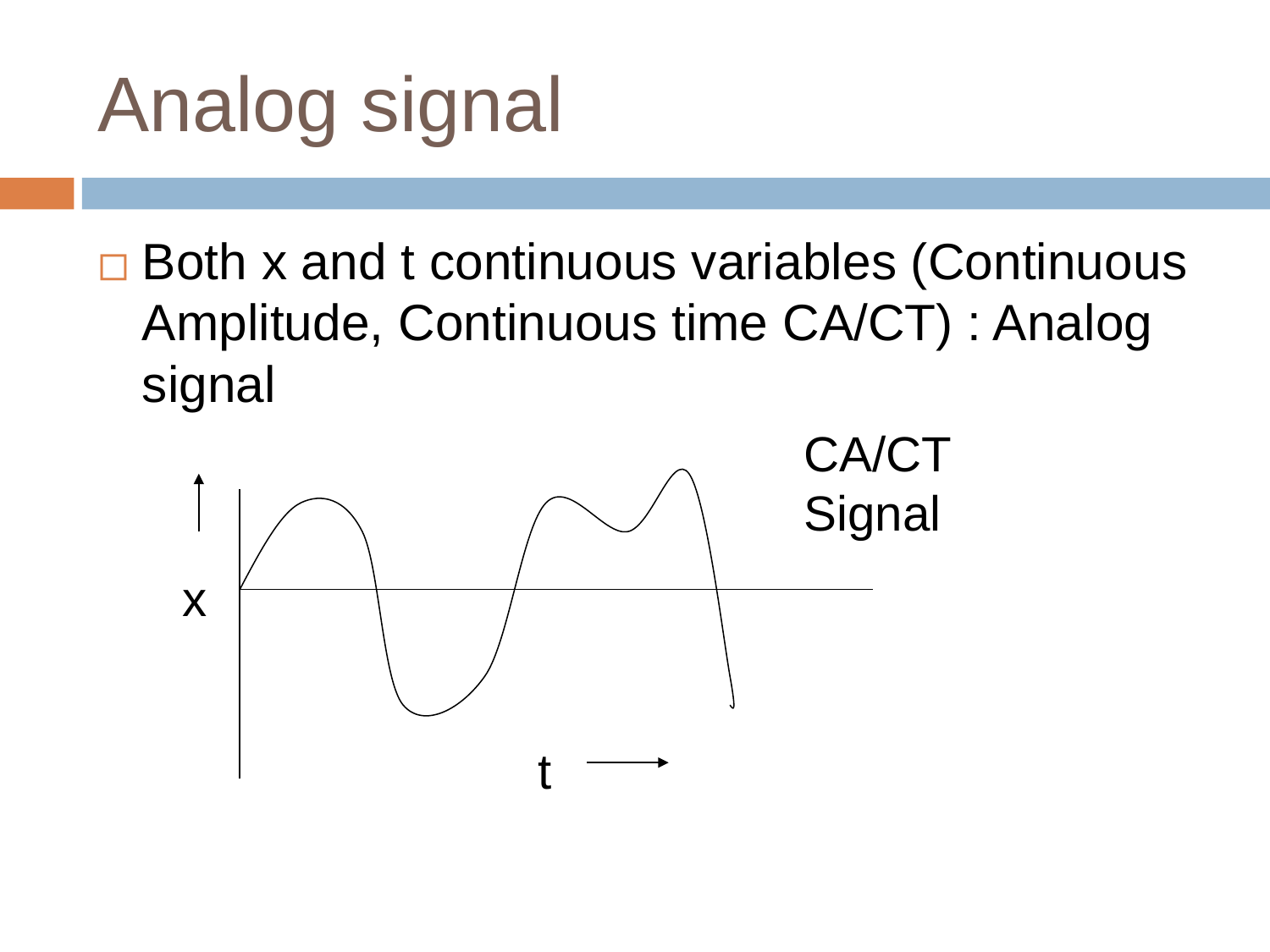

# Analog signal
Both x and t continuous variables (Continuous Amplitude, Continuous time CA/CT) : Analog signal

CA/CT Signal

x
t